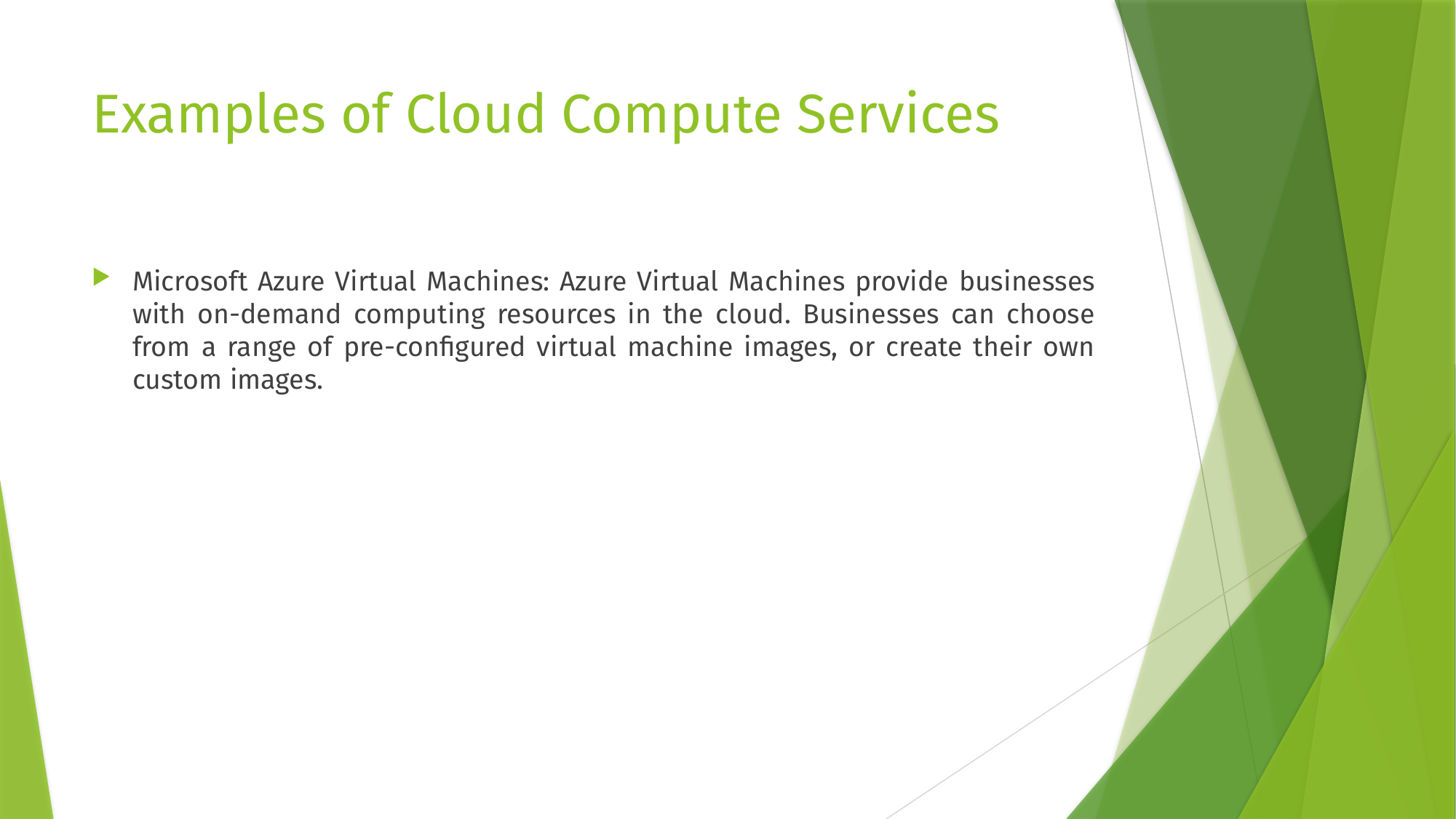

# Examples of Cloud Compute Services
Microsoft Azure Virtual Machines: Azure Virtual Machines provide businesses with on-demand computing resources in the cloud. Businesses can choose from a range of pre-configured virtual machine images, or create their own custom images.